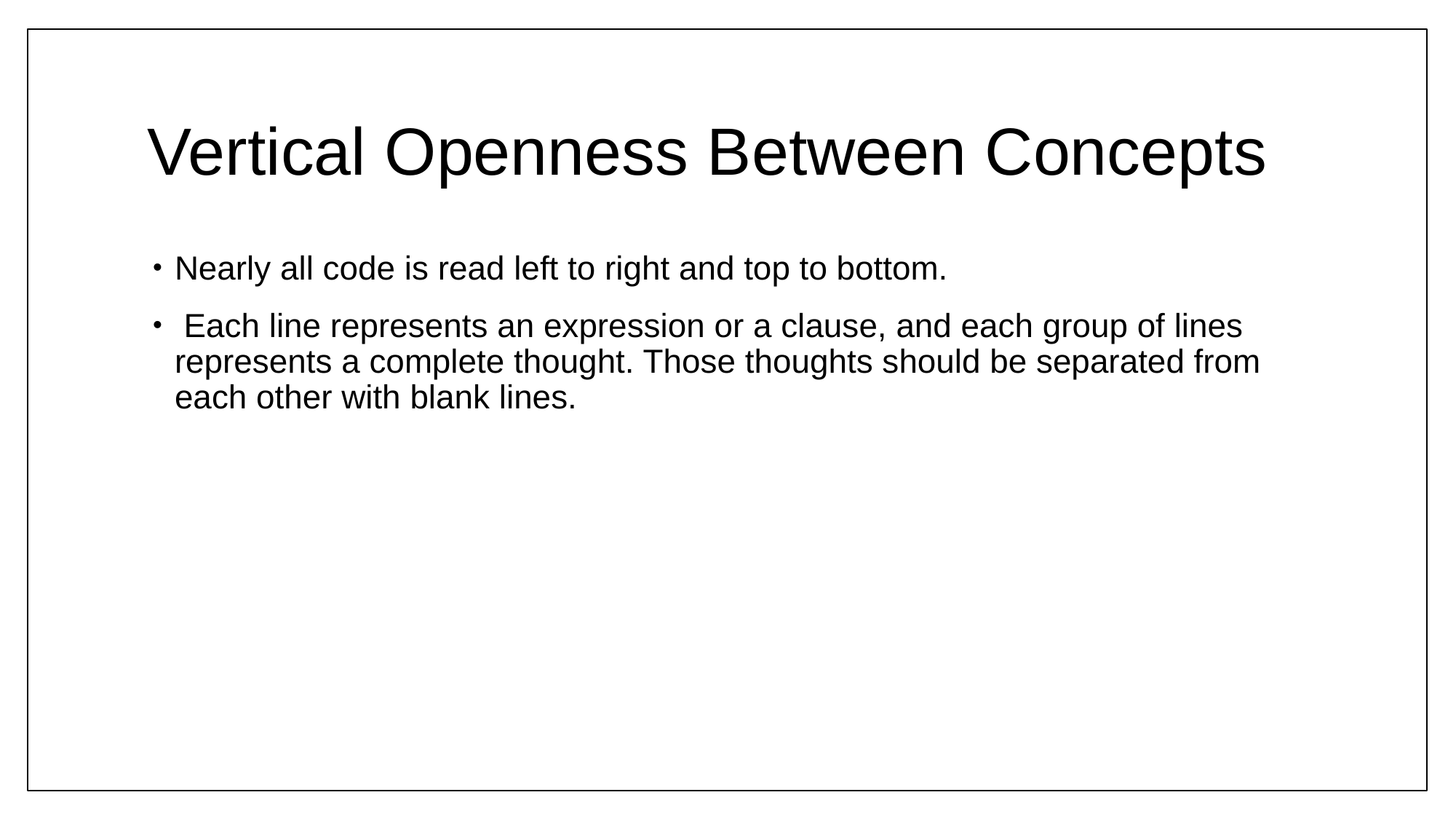

# Vertical Openness Between Concepts
Nearly all code is read left to right and top to bottom.
 Each line represents an expression or a clause, and each group of lines represents a complete thought. Those thoughts should be separated from each other with blank lines.